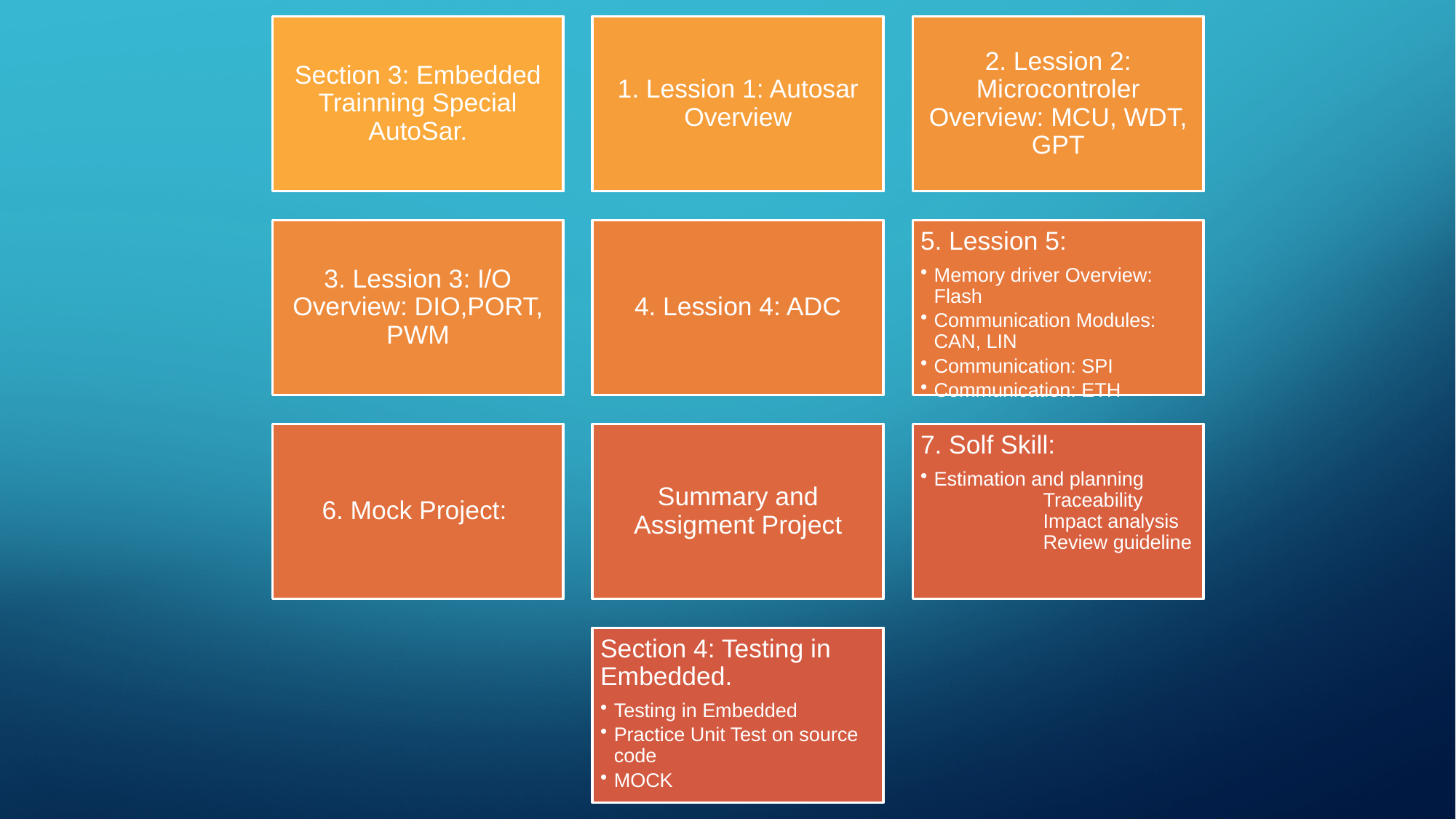

Section 3: Embedded Trainning Special AutoSar.
1. Lession 1: Autosar Overview
2. Lession 2: Microcontroler Overview: MCU, WDT, GPT
3. Lession 3: I/O Overview: DIO,PORT, PWM
4. Lession 4: ADC
5. Lession 5:
Memory driver Overview: Flash
Communication Modules: CAN, LIN
Communication: SPI
Communication: ETH
6. Mock Project:
Summary and Assigment Project
7. Solf Skill:
Estimation and planning
	Traceability
	Impact analysis
	Review guideline
Section 4: Testing in Embedded.
Testing in Embedded
Practice Unit Test on source code
MOCK